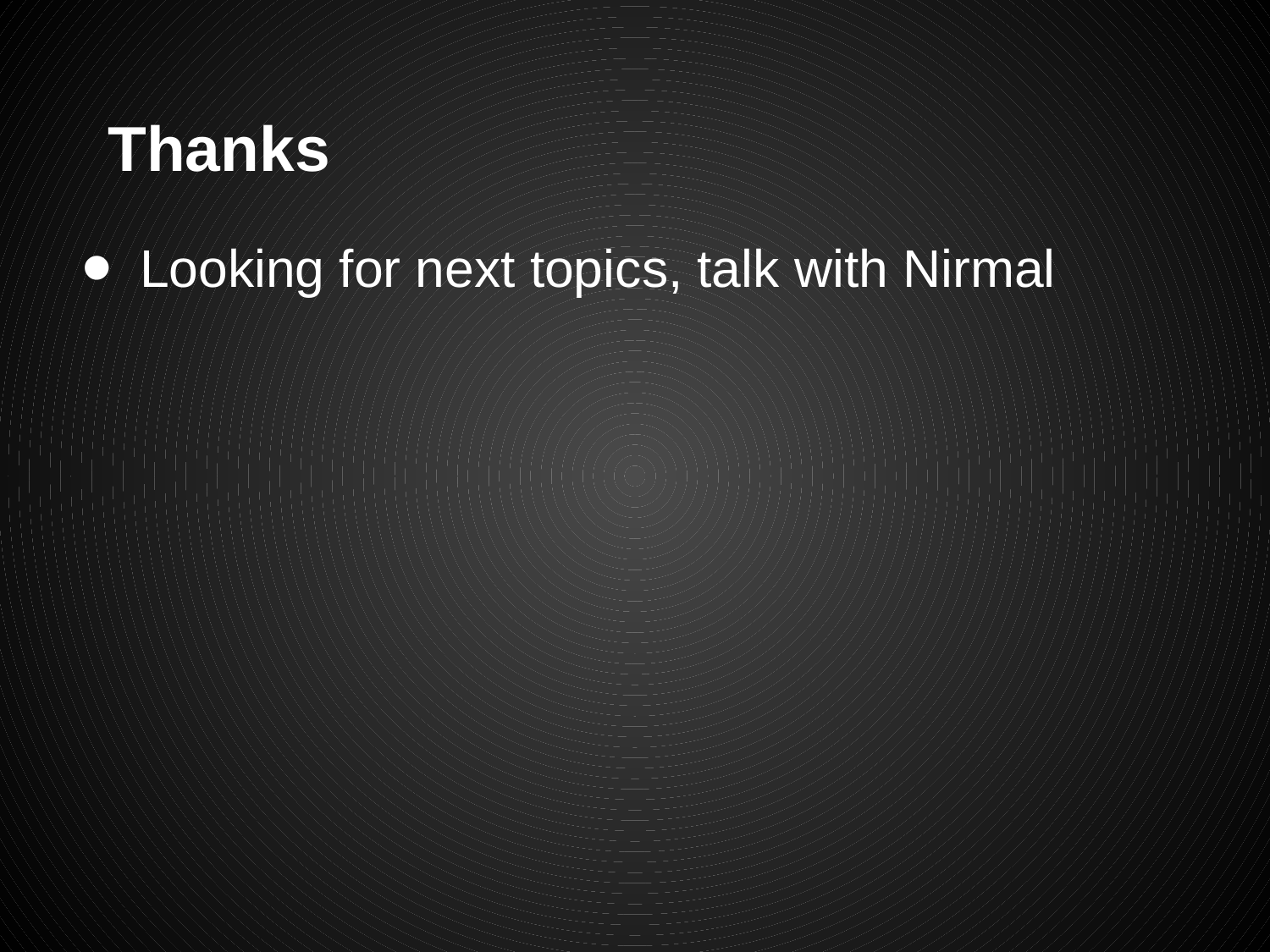

# Thanks
Looking for next topics, talk with Nirmal